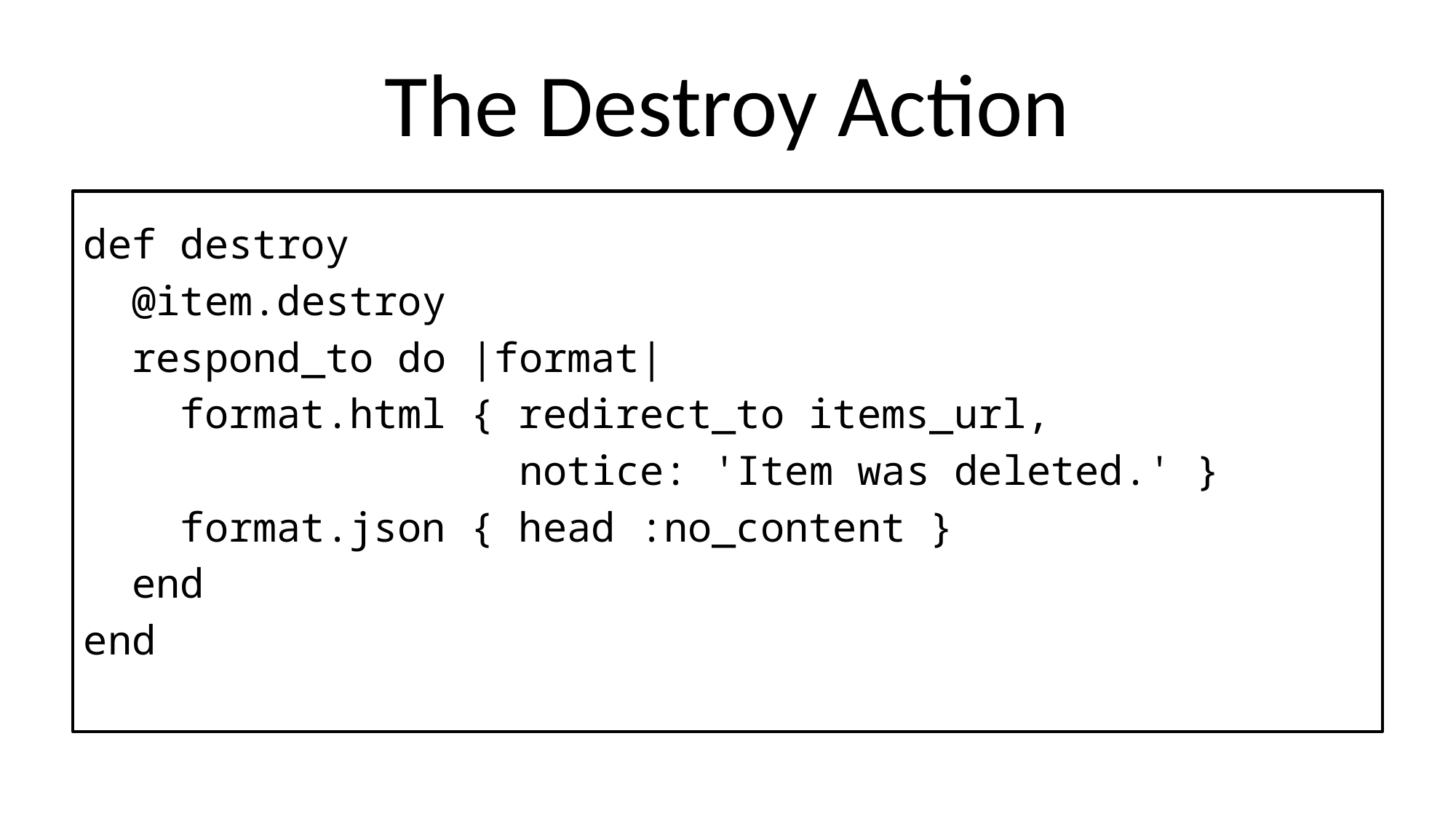

# The Destroy Action
def destroy
  @item.destroy
  respond_to do |format|
    format.html { redirect_to items_url,
                  notice: 'Item was deleted.' }
    format.json { head :no_content }
  end
end